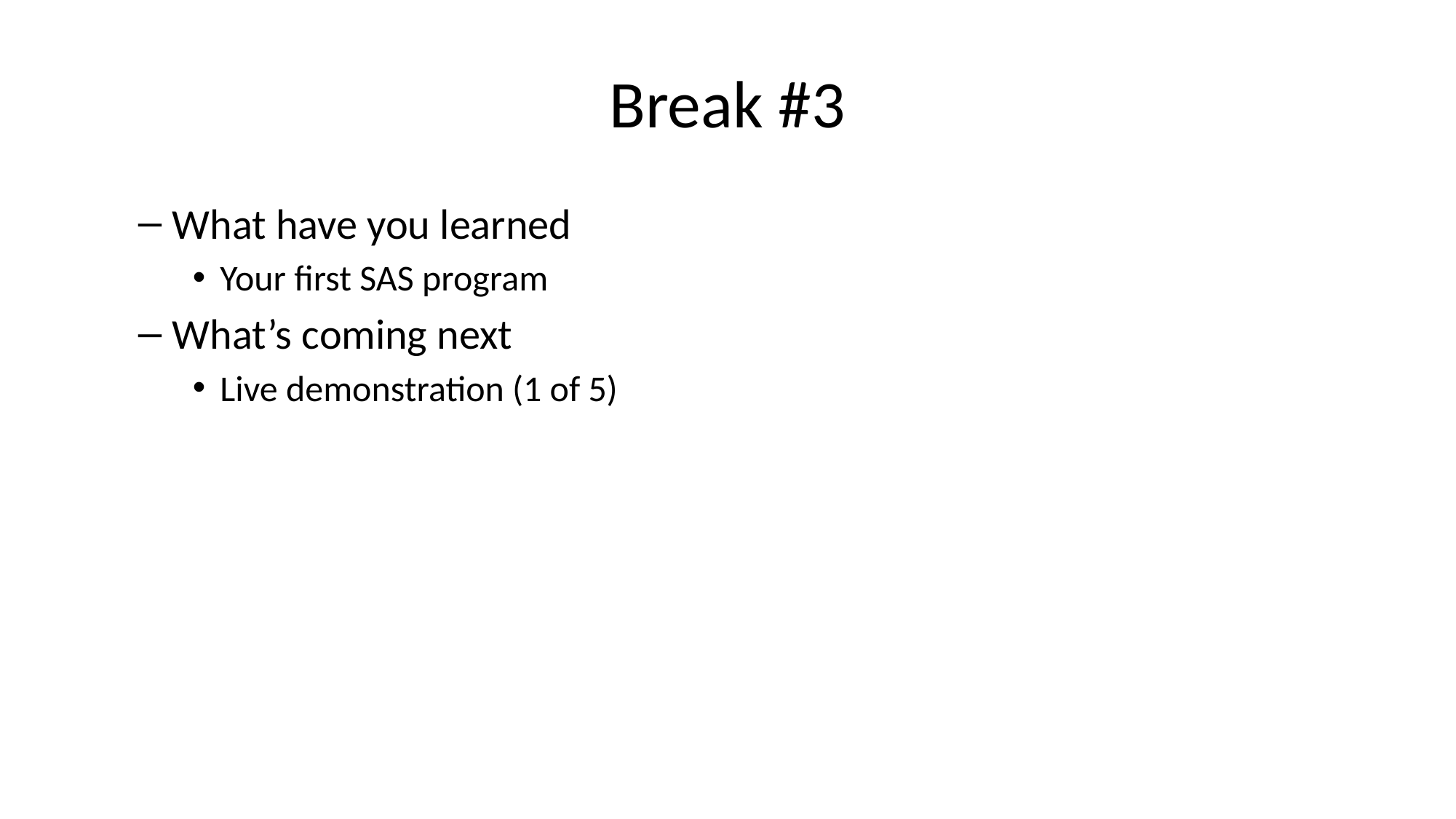

# Break #3
What have you learned
Your first SAS program
What’s coming next
Live demonstration (1 of 5)